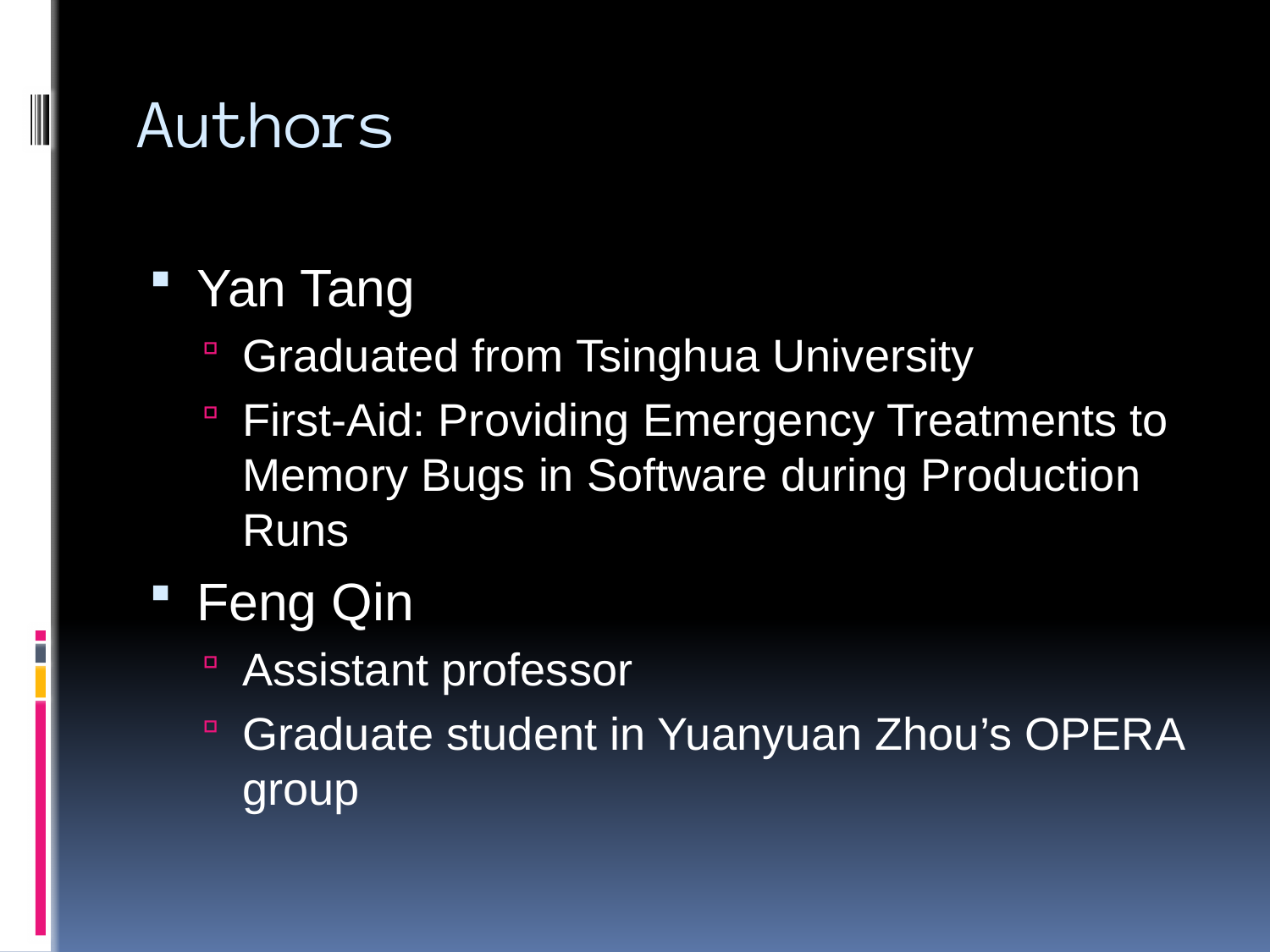

# Authors
Yan Tang
Graduated from Tsinghua University
First-Aid: Providing Emergency Treatments to Memory Bugs in Software during Production Runs
Feng Qin
Assistant professor
Graduate student in Yuanyuan Zhou’s OPERA group